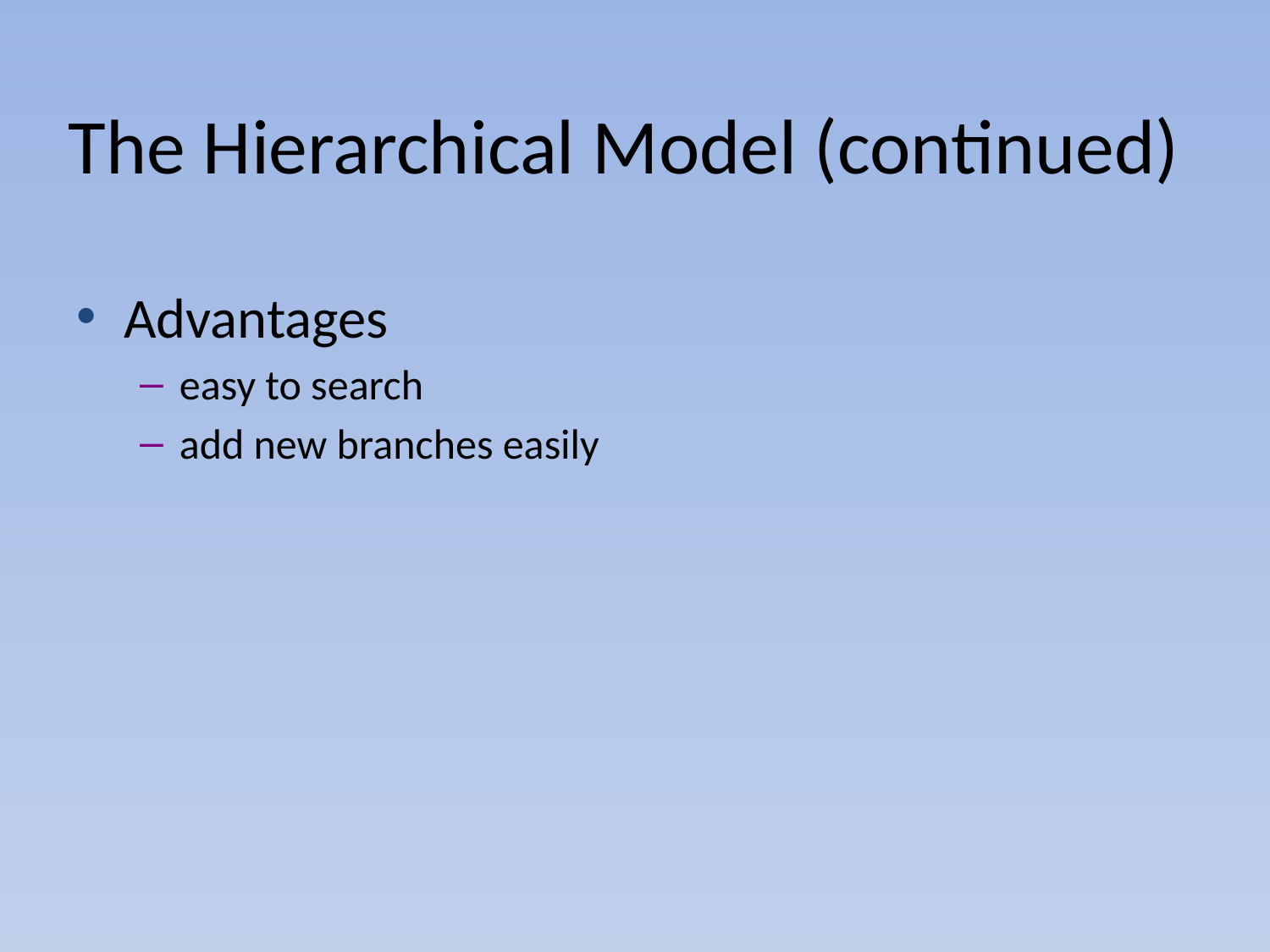

# The Hierarchical Model (continued)
Advantages
easy to search
add new branches easily